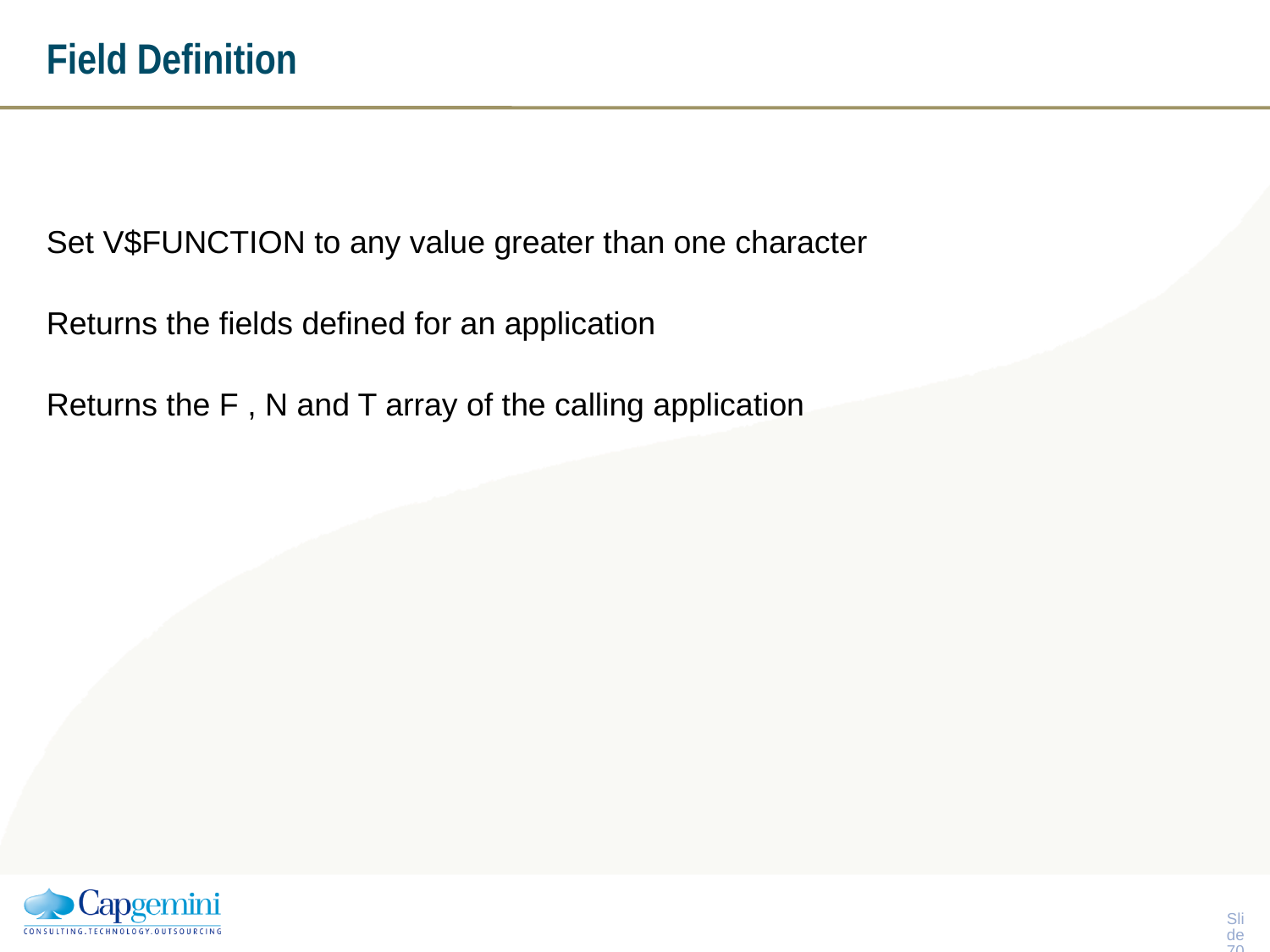

# Field Definition

Set V$FUNCTION to any value greater than one character

Returns the fields defined for an application

Returns the F , N and T array of the calling application

Slide 70